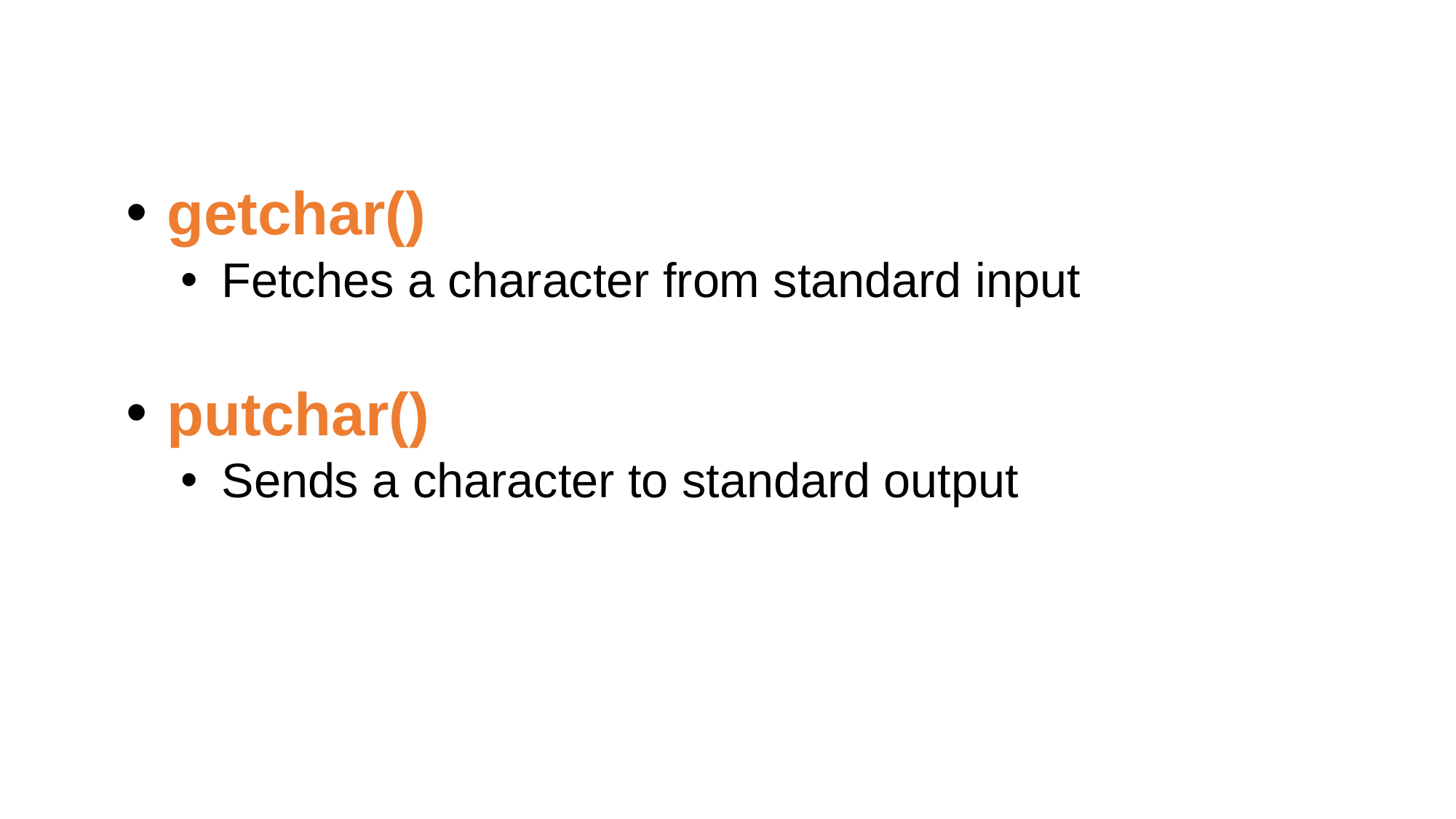

getchar()
Fetches a character from standard input

putchar()
Sends a character to standard output